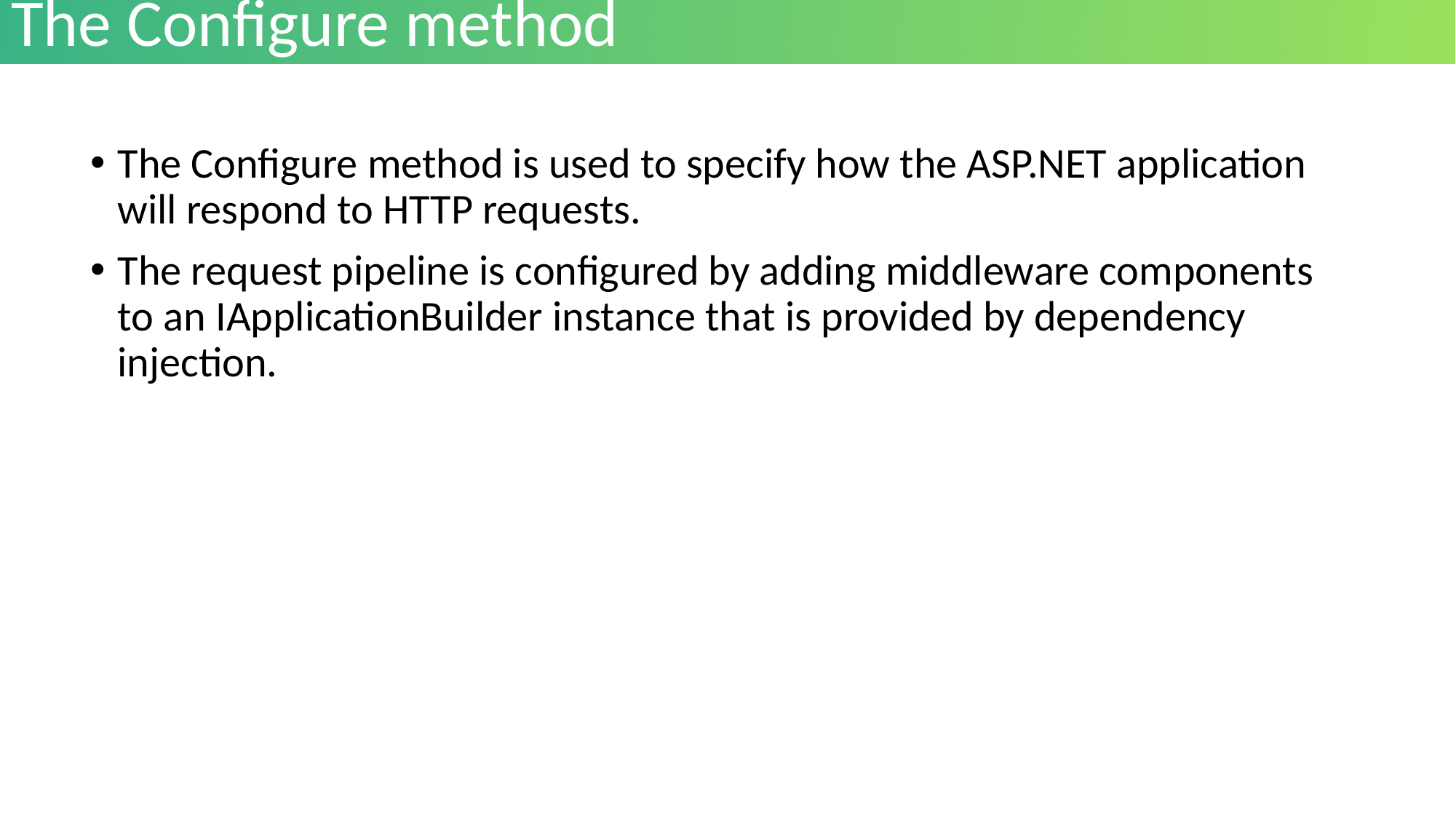

The Configure method
The Configure method is used to specify how the ASP.NET application will respond to HTTP requests.
The request pipeline is configured by adding middleware components to an IApplicationBuilder instance that is provided by dependency injection.